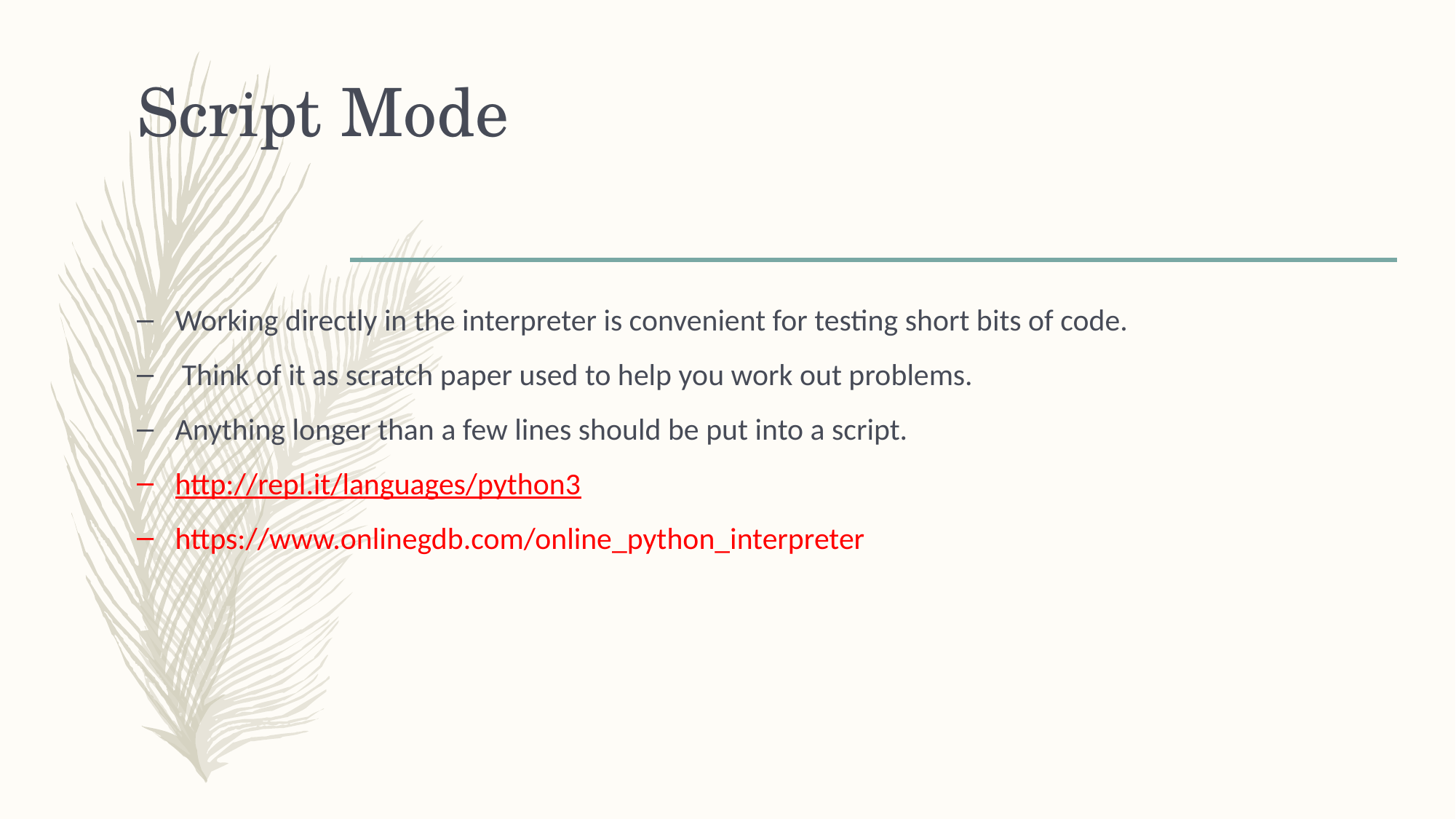

# Script Mode
Working directly in the interpreter is convenient for testing short bits of code.
 Think of it as scratch paper used to help you work out problems.
Anything longer than a few lines should be put into a script.
http://repl.it/languages/python3
https://www.onlinegdb.com/online_python_interpreter